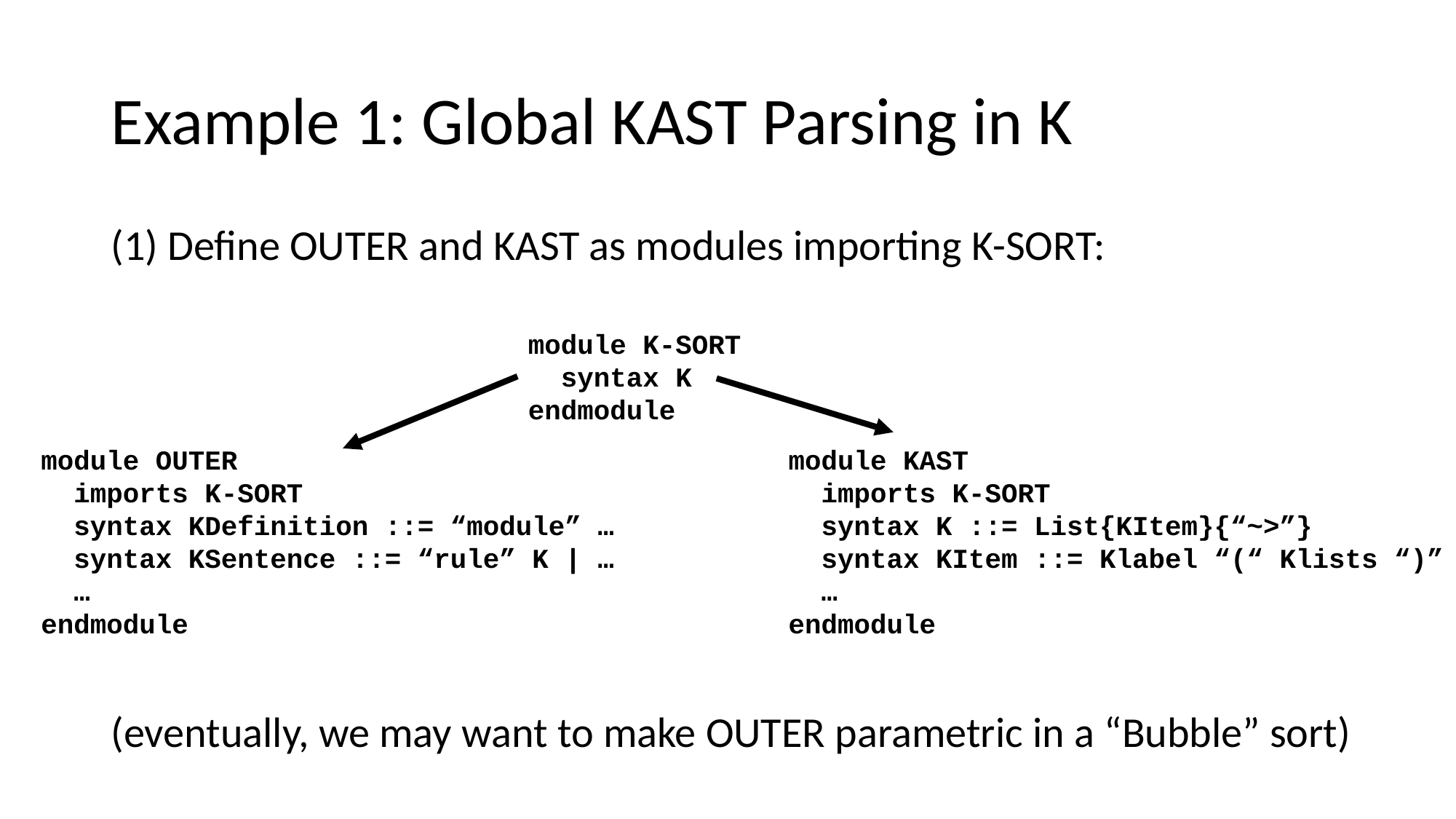

# Example 1: Global KAST Parsing in K
(1) Define OUTER and KAST as modules importing K-SORT:

(eventually, we may want to make OUTER parametric in a “Bubble” sort)
module K-SORT
  syntax K
endmodule
module OUTER
  imports K-SORT
  syntax KDefinition ::= “module” …
  syntax KSentence ::= “rule” K | …
  …
endmodule
module KAST
  imports K-SORT
  syntax K ::= List{KItem}{“~>”}
  syntax KItem ::= Klabel “(“ Klists “)”
  …
endmodule